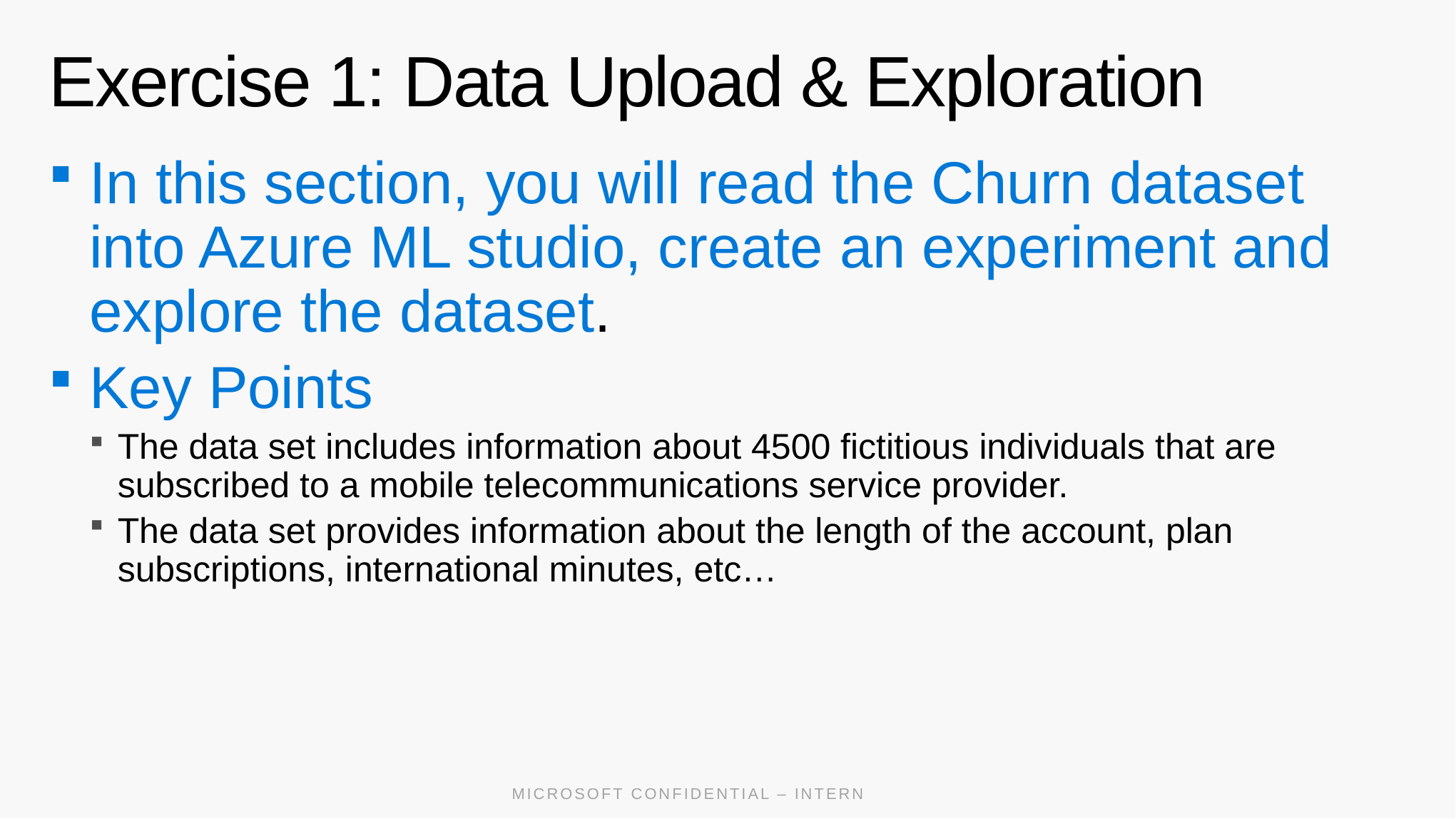

# Exercise 1: Data Upload & Exploration
In this section, you will read the Churn dataset into Azure ML studio, create an experiment and explore the dataset.
Key Points
The data set includes information about 4500 fictitious individuals that are subscribed to a mobile telecommunications service provider.
The data set provides information about the length of the account, plan subscriptions, international minutes, etc…